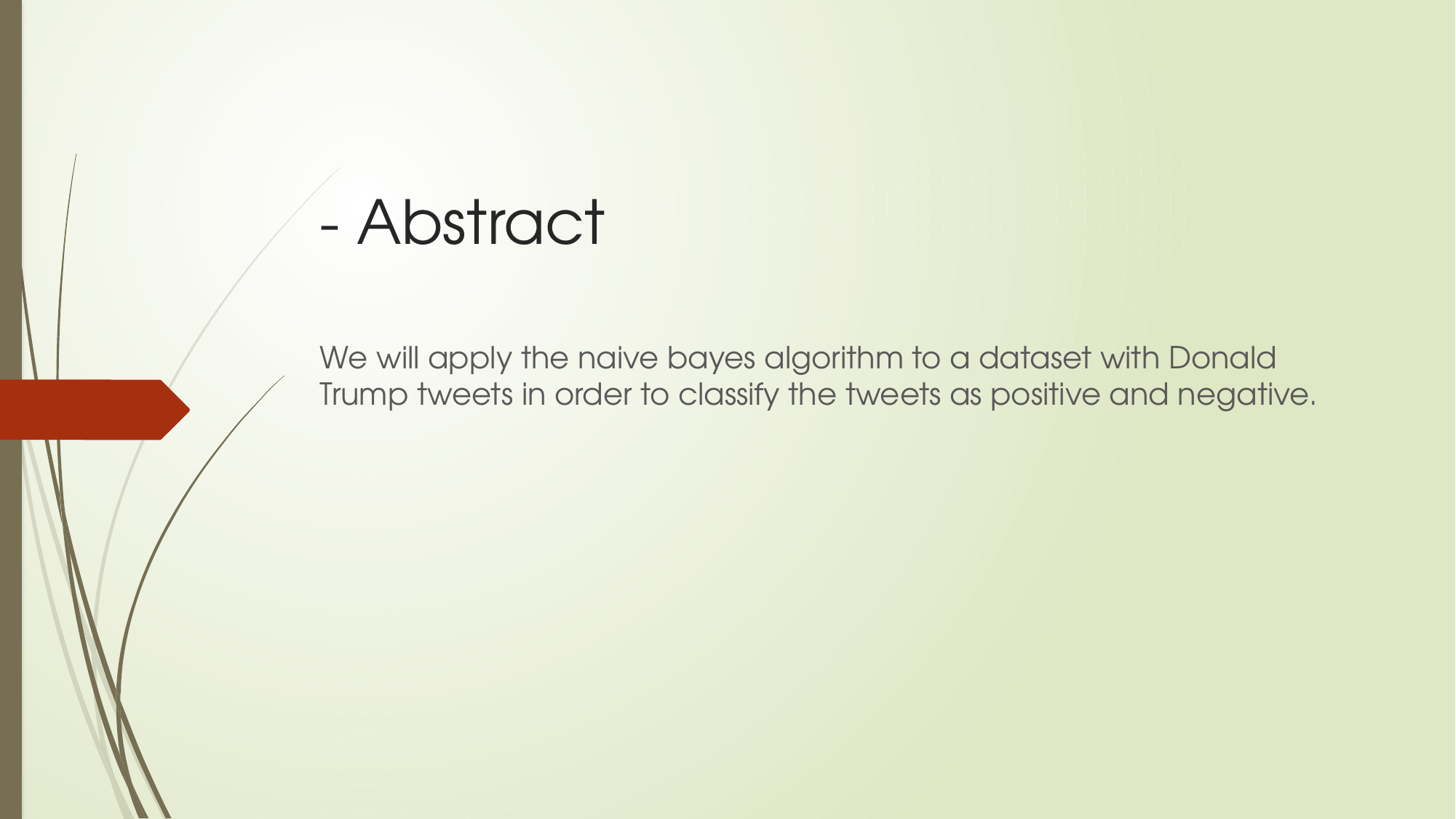

# - Abstract
We will apply the naive bayes algorithm to a dataset with Donald Trump tweets in order to classify the tweets as positive and negative.